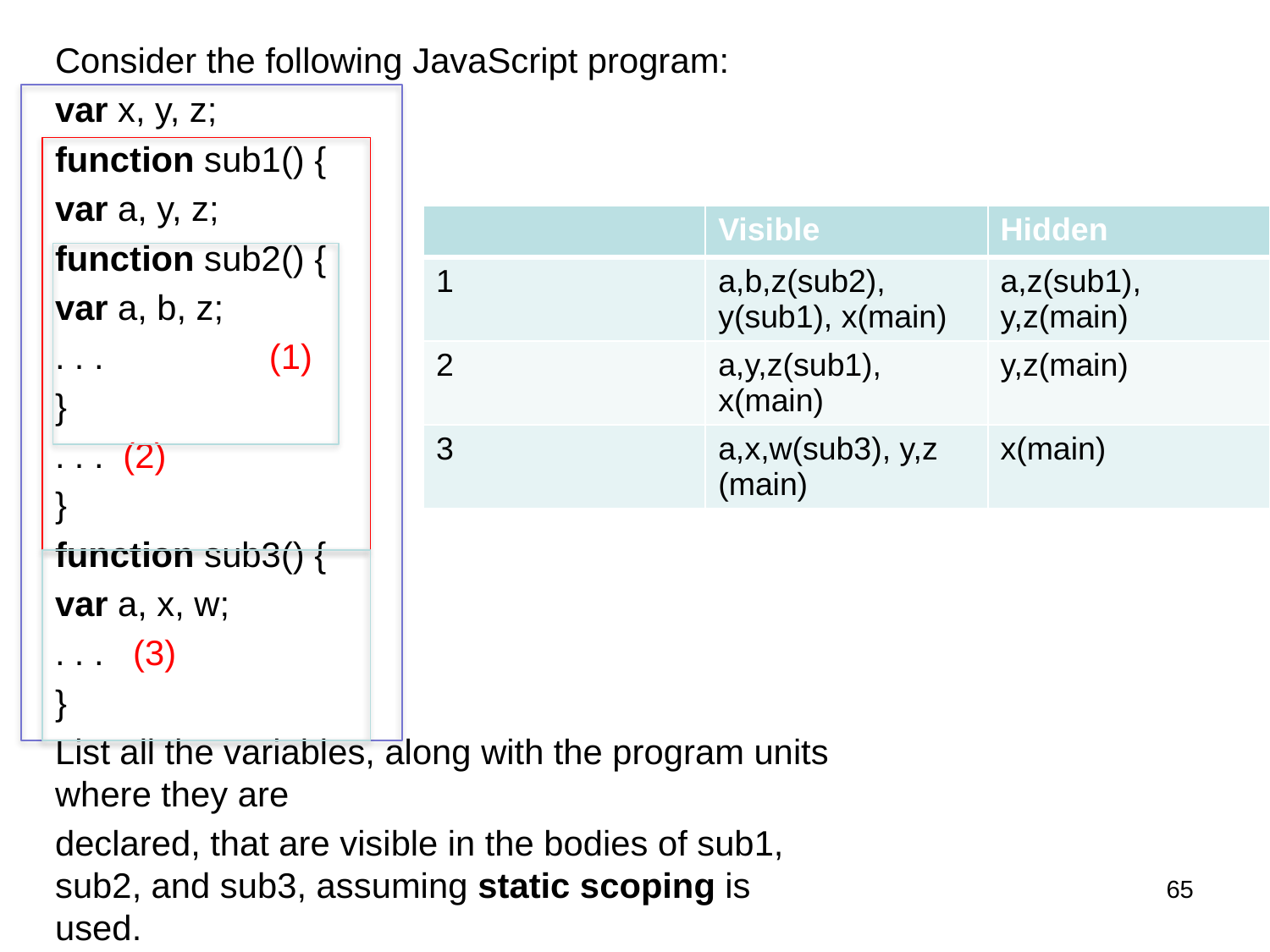

Consider the following JavaScript program:
var x, y, z;
function sub1() {
var a, y, z;
function sub2() {
var a, b, z;
. . .                 (1)
}
. . .  (2)
}
function sub3() {
var a, x, w;
. . .   (3)
}
List all the variables, along with the program units where they are
declared, that are visible in the bodies of sub1, sub2, and sub3, assuming static scoping is used.

|  | Visible | Hidden |
| --- | --- | --- |
| 1 | a,b,z(sub2), y(sub1), x(main) | a,z(sub1), y,z(main) |
| 2 | a,y,z(sub1), x(main) | y,z(main) |
| 3 | a,x,w(sub3), y,z (main) | x(main) |

65